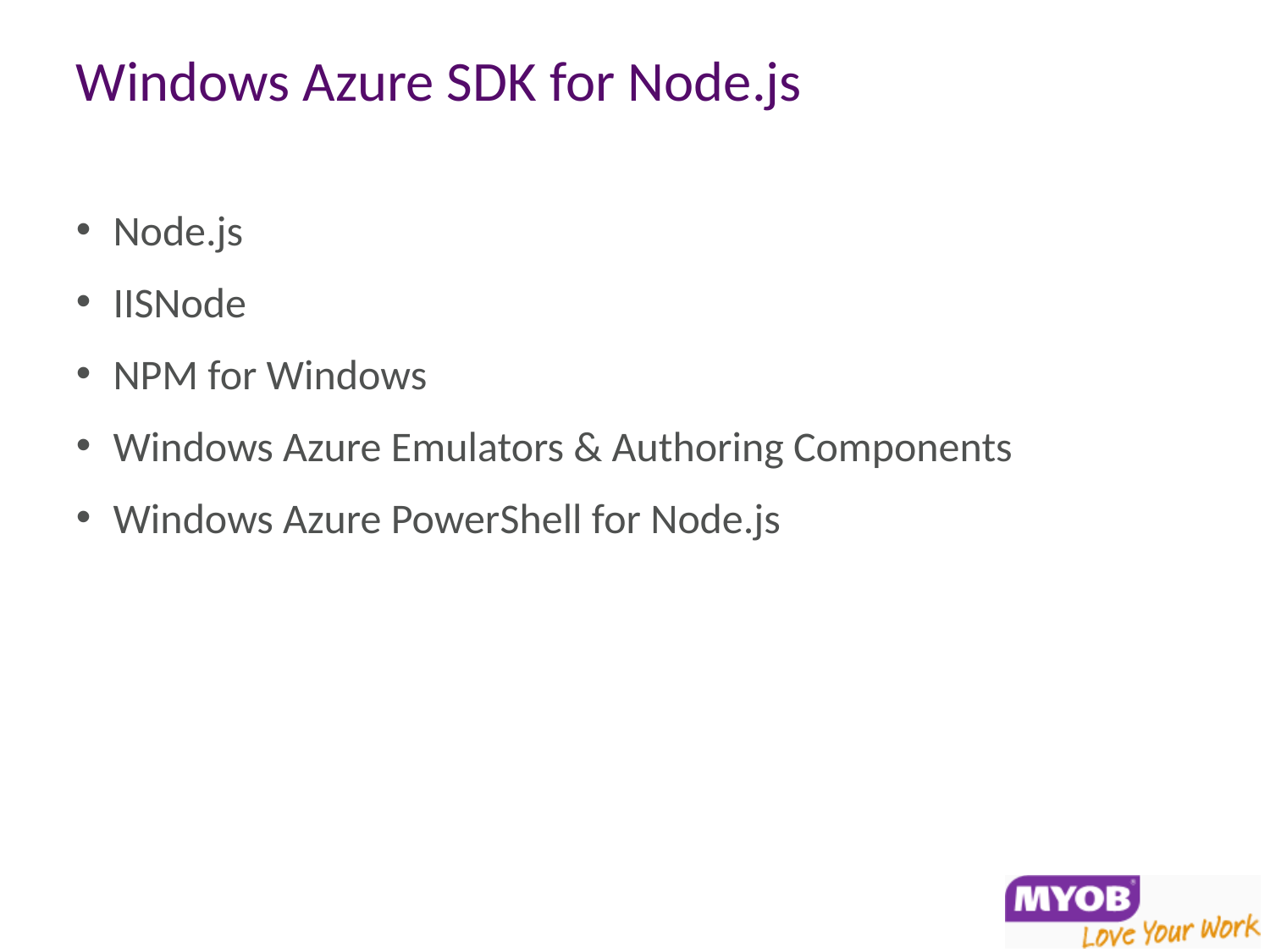

# Windows Azure SDK for Node.js
Node.js
IISNode
NPM for Windows
Windows Azure Emulators & Authoring Components
Windows Azure PowerShell for Node.js